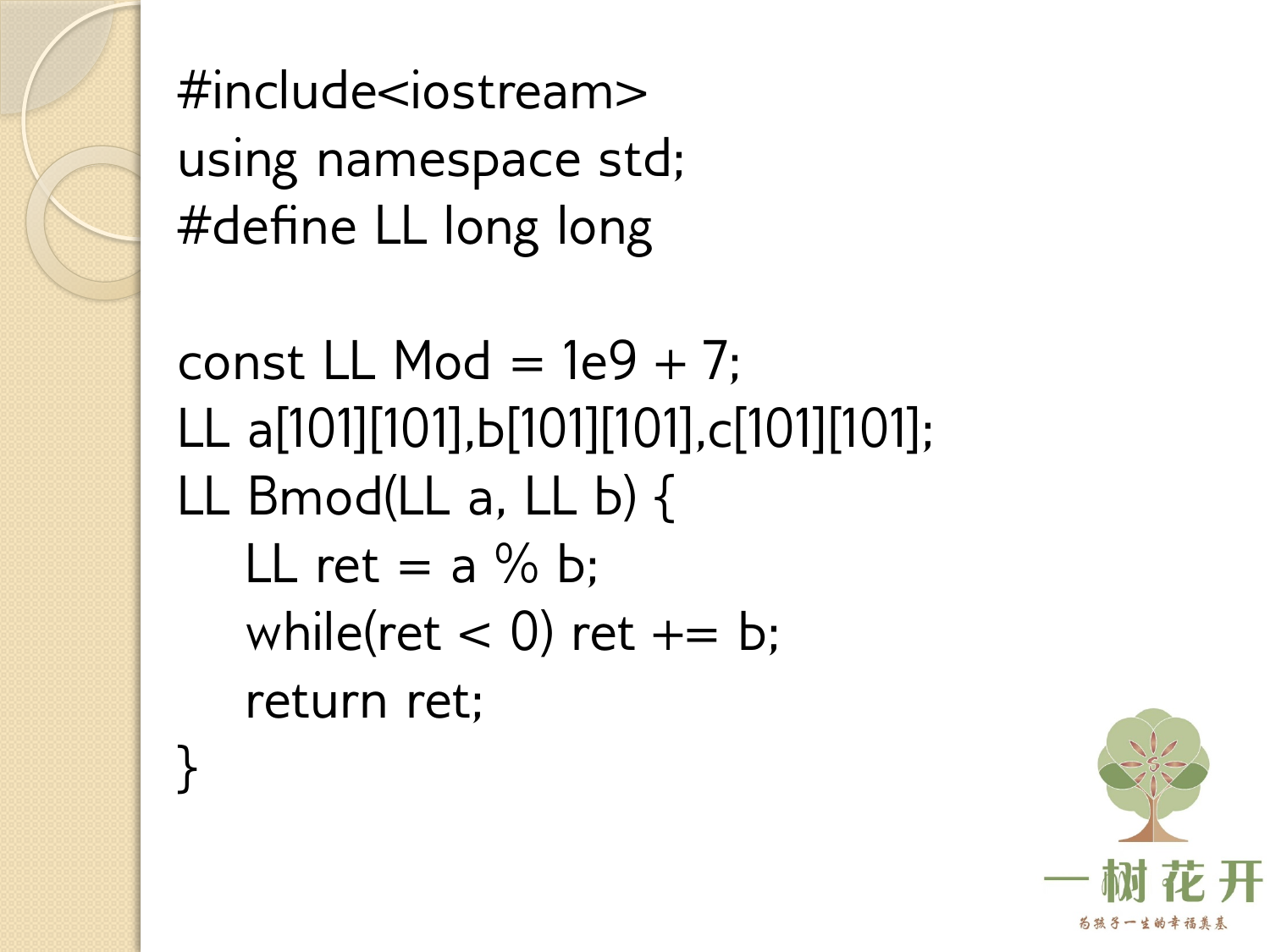

#include<iostream>
using namespace std;
#define LL long long

const LL Mod = 1e9 + 7;
LL a[101][101],b[101][101],c[101][101];
LL Bmod(LL a, LL b) {
    LL ret = a % b;
    while(ret < 0) ret += b;
    return ret;
}